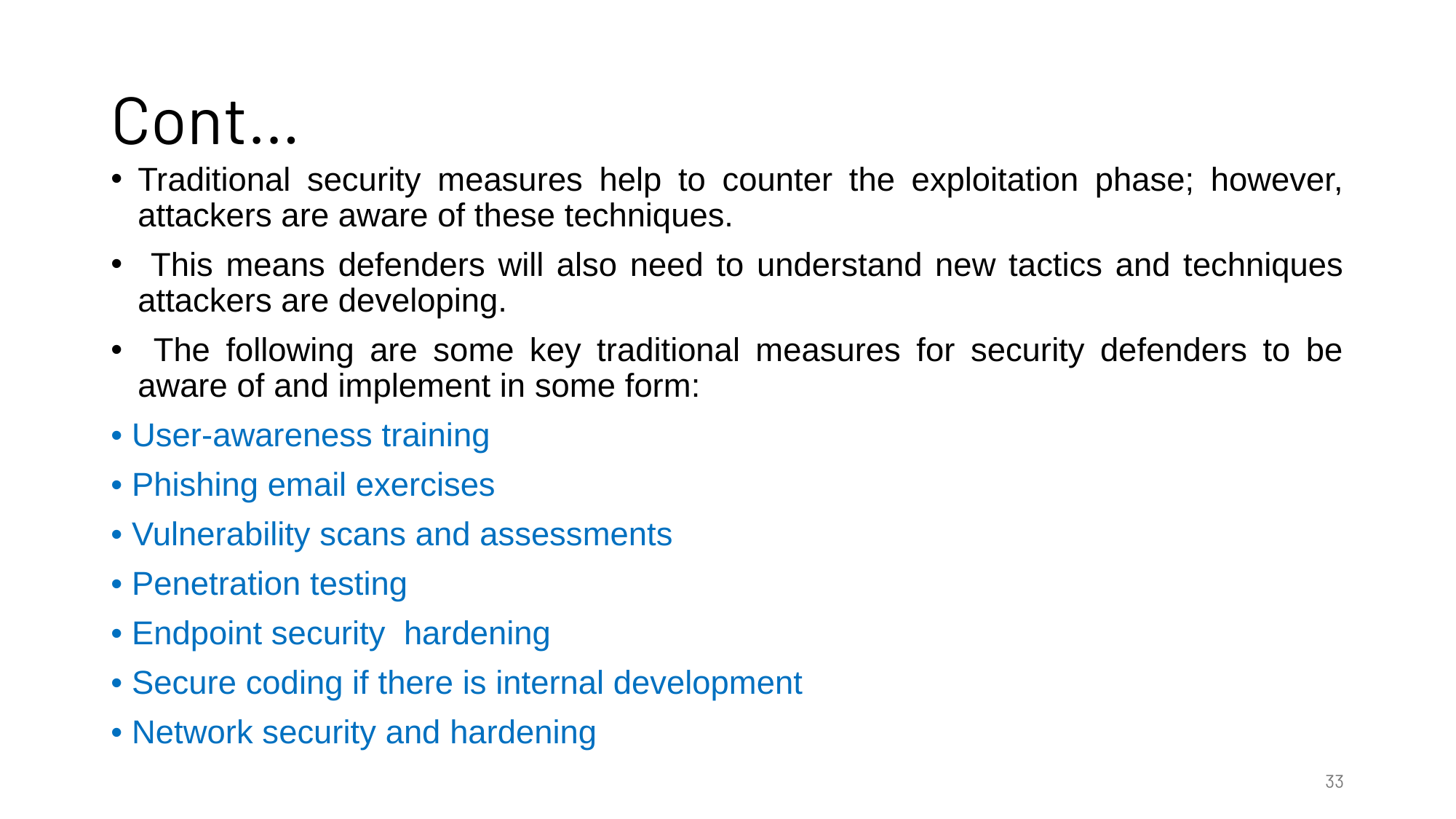

# Cont…
Traditional security measures help to counter the exploitation phase; however, attackers are aware of these techniques.
 This means defenders will also need to understand new tactics and techniques attackers are developing.
 The following are some key traditional measures for security defenders to be aware of and implement in some form:
• User-awareness training
• Phishing email exercises
• Vulnerability scans and assessments
• Penetration testing
• Endpoint security  hardening
• Secure coding if there is internal development
• Network security and hardening
33